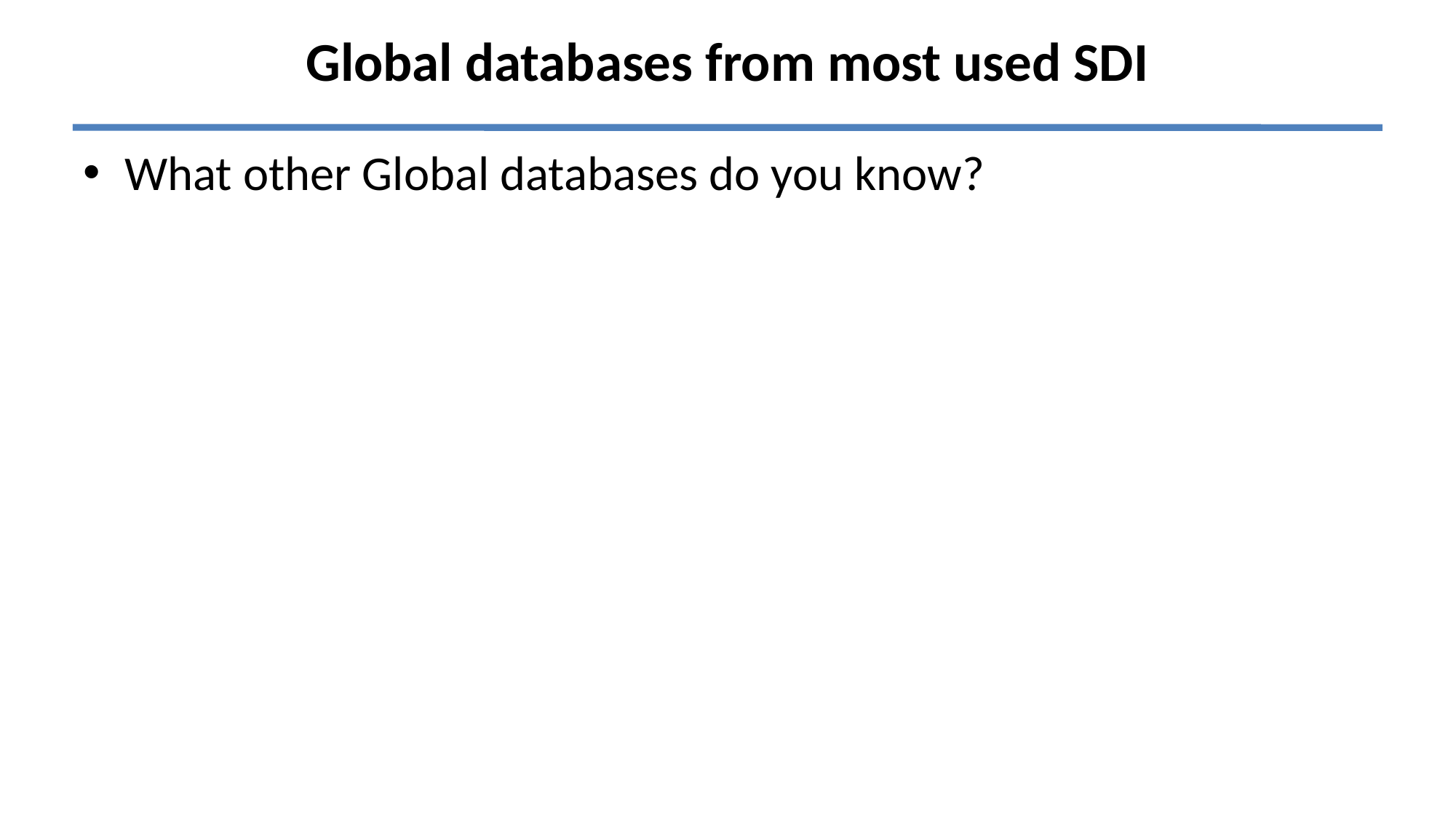

# Global databases from most used SDI
What other Global databases do you know?